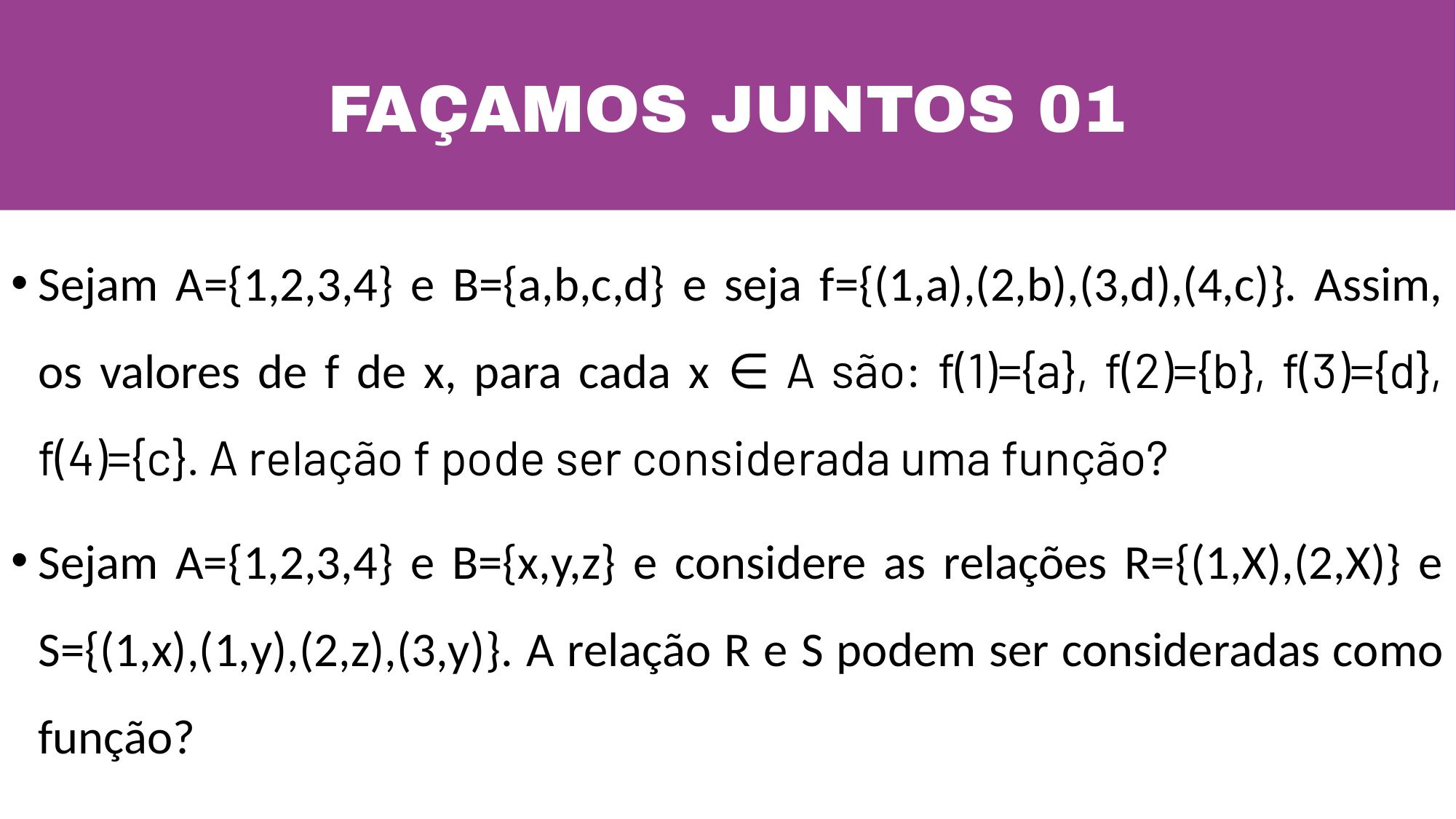

FAÇAMOS JUNTOS 01
#
Sejam A={1,2,3,4} e B={a,b,c,d} e seja f={(1,a),(2,b),(3,d),(4,c)}. Assim, os valores de f de x, para cada x ∈ A são: f(1)={a}, f(2)={b}, f(3)={d}, f(4)={c}. A relação f pode ser considerada uma função?
Sejam A={1,2,3,4} e B={x,y,z} e considere as relações R={(1,X),(2,X)} e S={(1,x),(1,y),(2,z),(3,y)}. A relação R e S podem ser consideradas como função?